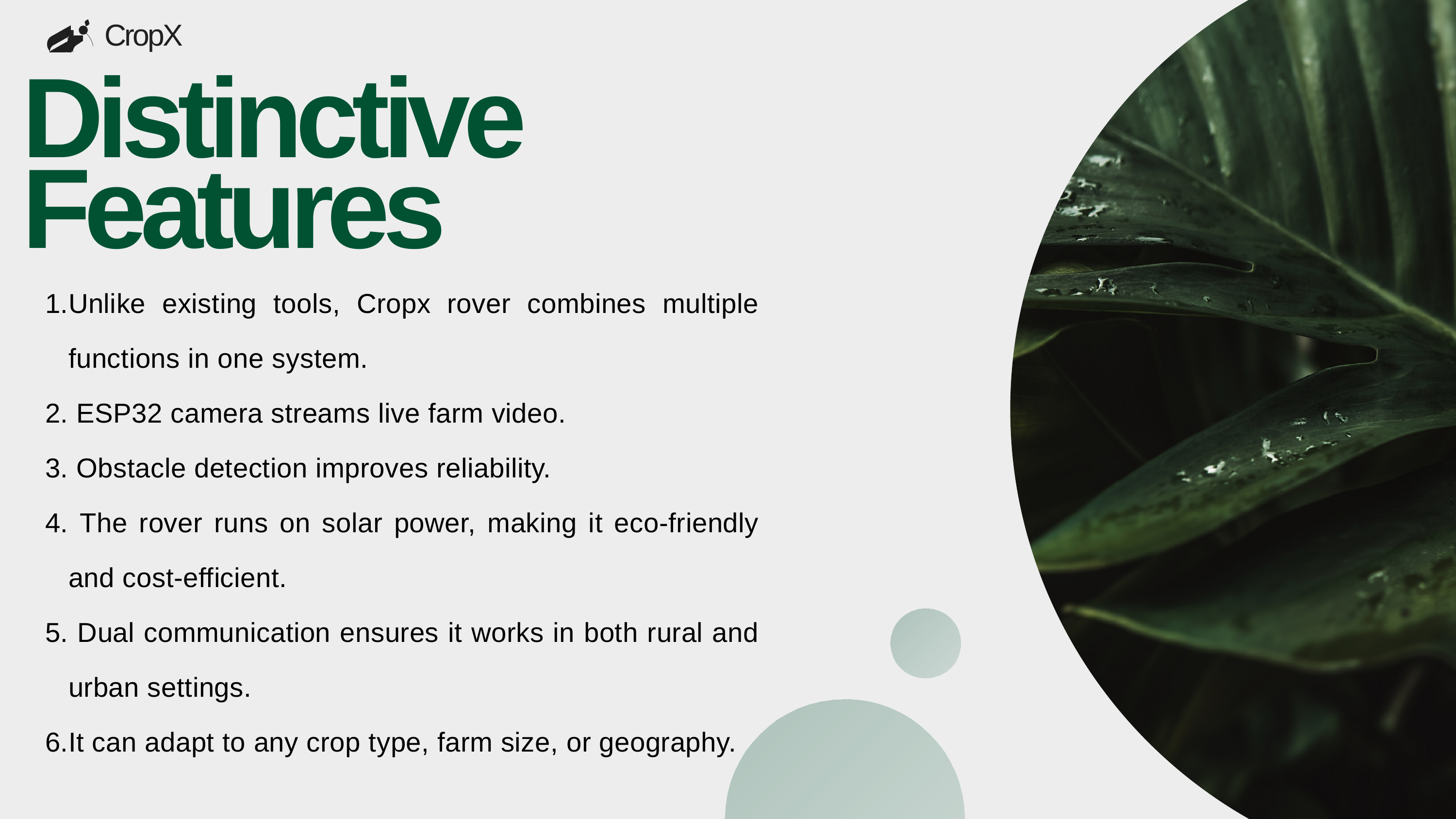

CropX
Distinctive
Features
Unlike existing tools, Cropx rover combines multiple functions in one system.
 ESP32 camera streams live farm video.
 Obstacle detection improves reliability.
 The rover runs on solar power, making it eco-friendly and cost-efficient.
 Dual communication ensures it works in both rural and urban settings.
It can adapt to any crop type, farm size, or geography.